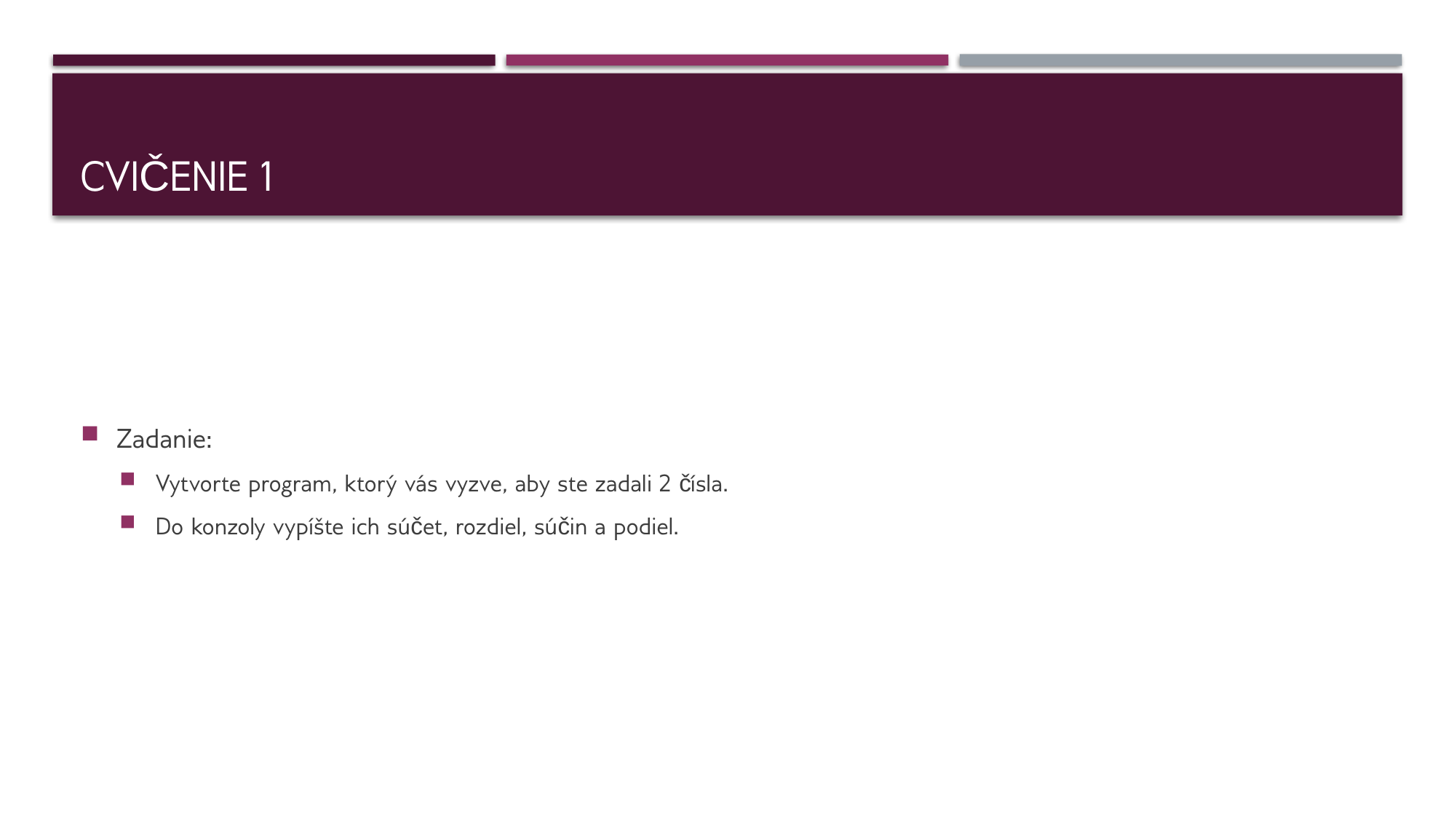

# Cvičenie 1
Zadanie:
Vytvorte program, ktorý vás vyzve, aby ste zadali 2 čísla.
Do konzoly vypíšte ich súčet, rozdiel, súčin a podiel.